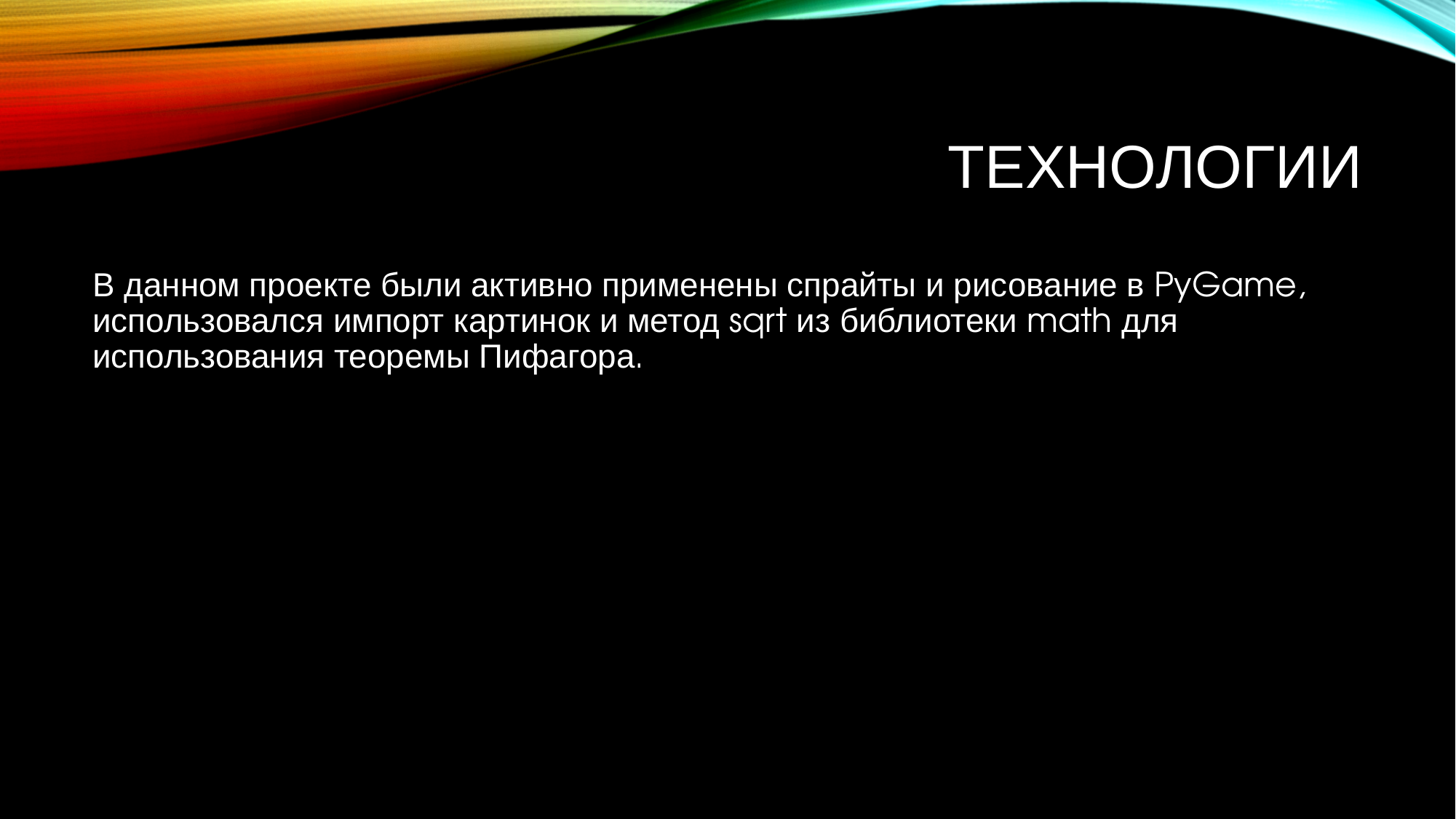

# ТЕХНОЛОГИИ
В данном проекте были активно применены спрайты и рисование в PyGame, использовался импорт картинок и метод sqrt из библиотеки math для использования теоремы Пифагора.